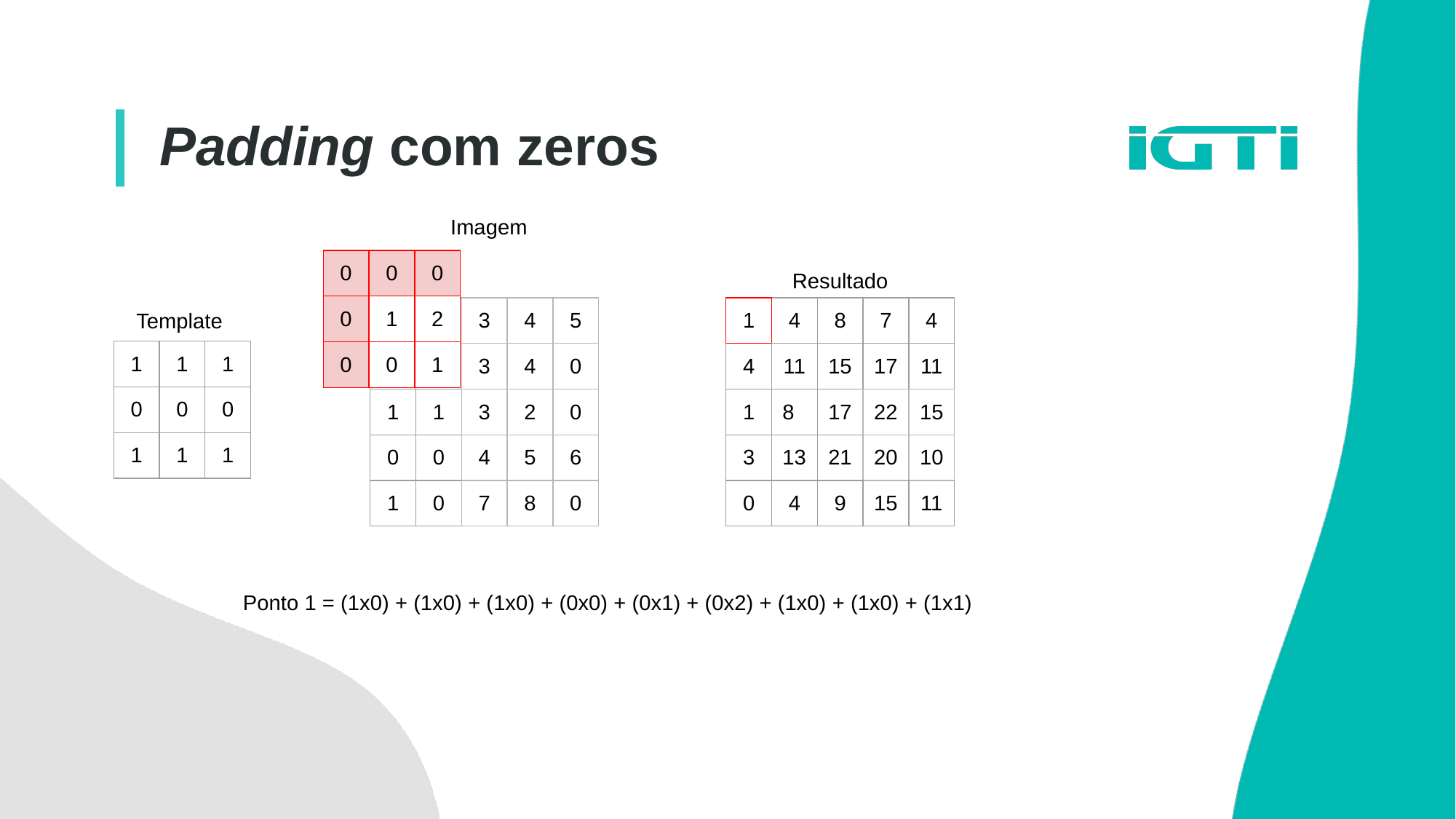

Padding com zeros
Imagem
| 0 | 0 | 0 |
| --- | --- | --- |
| 0 | 1 | 2 |
| 0 | 0 | 1 |
Resultado
Template
| 1 | 2 | 3 | 4 | 5 |
| --- | --- | --- | --- | --- |
| 0 | 1 | 3 | 4 | 0 |
| 1 | 1 | 3 | 2 | 0 |
| 0 | 0 | 4 | 5 | 6 |
| 1 | 0 | 7 | 8 | 0 |
| 1 | 4 | 8 | 7 | 4 |
| --- | --- | --- | --- | --- |
| 4 | 11 | 15 | 17 | 11 |
| 1 | 8 | 17 | 22 | 15 |
| 3 | 13 | 21 | 20 | 10 |
| 0 | 4 | 9 | 15 | 11 |
| 1 | 1 | 1 |
| --- | --- | --- |
| 0 | 0 | 0 |
| 1 | 1 | 1 |
Ponto 1 = (1x0) + (1x0) + (1x0) + (0x0) + (0x1) + (0x2) + (1x0) + (1x0) + (1x1)